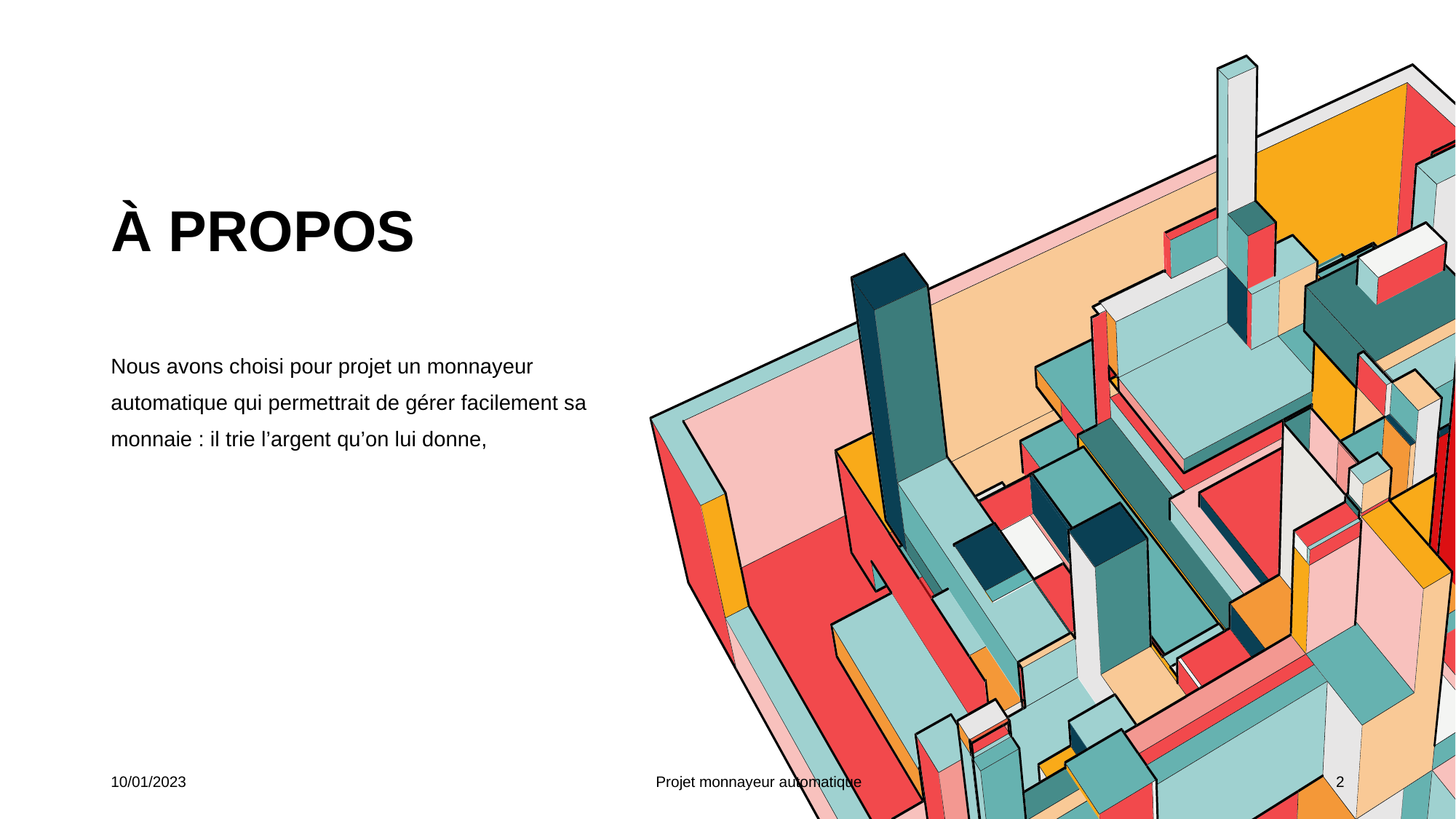

# À PROPOS
Nous avons choisi pour projet un monnayeur automatique qui permettrait de gérer facilement sa monnaie : il trie l’argent qu’on lui donne,
10/01/2023
Projet monnayeur automatique
2